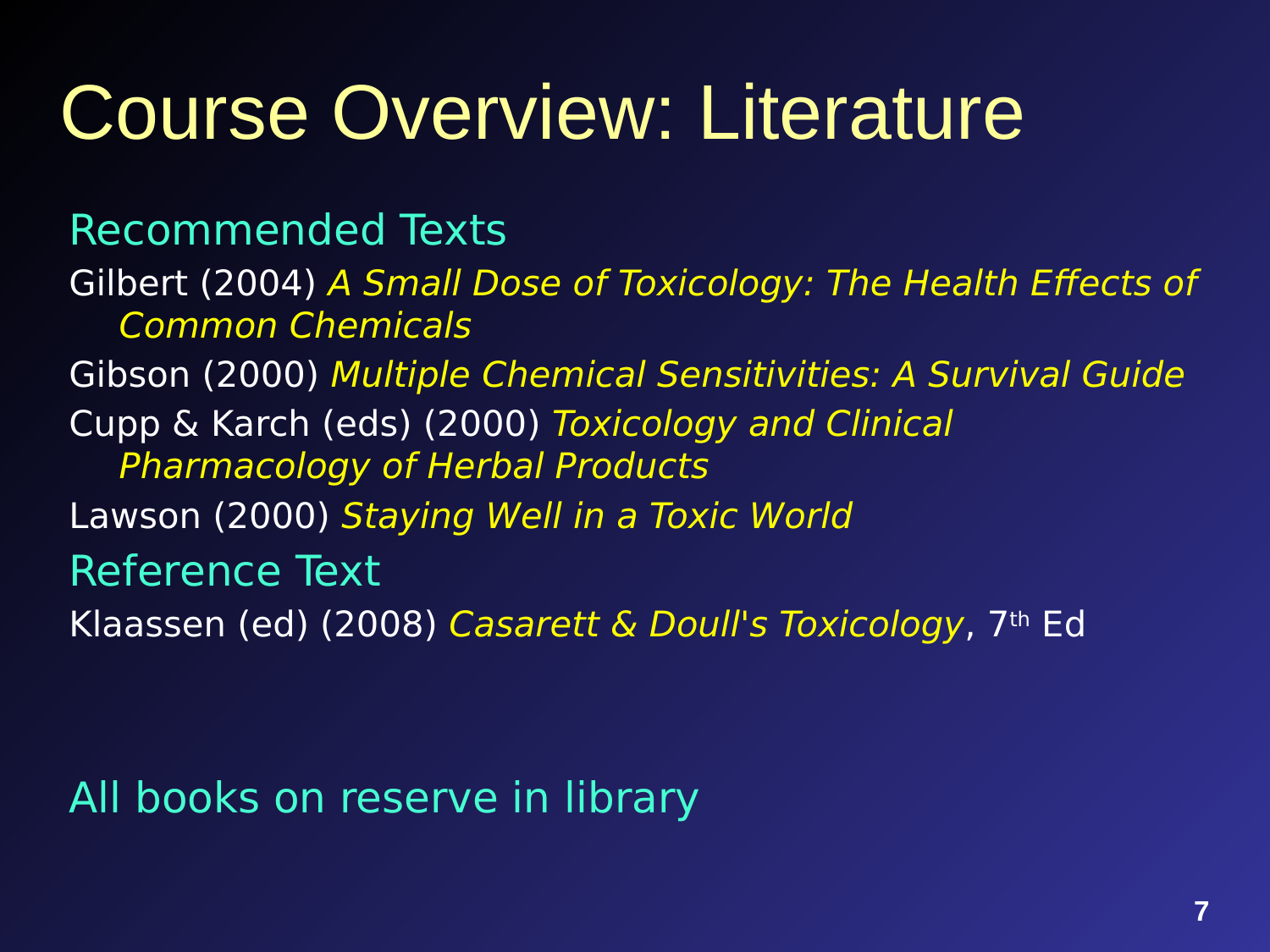

# Course Overview: Literature
Recommended Texts
Gilbert (2004) A Small Dose of Toxicology: The Health Effects of Common Chemicals
Gibson (2000) Multiple Chemical Sensitivities: A Survival Guide
Cupp & Karch (eds) (2000) Toxicology and Clinical Pharmacology of Herbal Products
Lawson (2000) Staying Well in a Toxic World
Reference Text
Klaassen (ed) (2008) Casarett & Doull's Toxicology, 7th Ed

All books on reserve in library
7